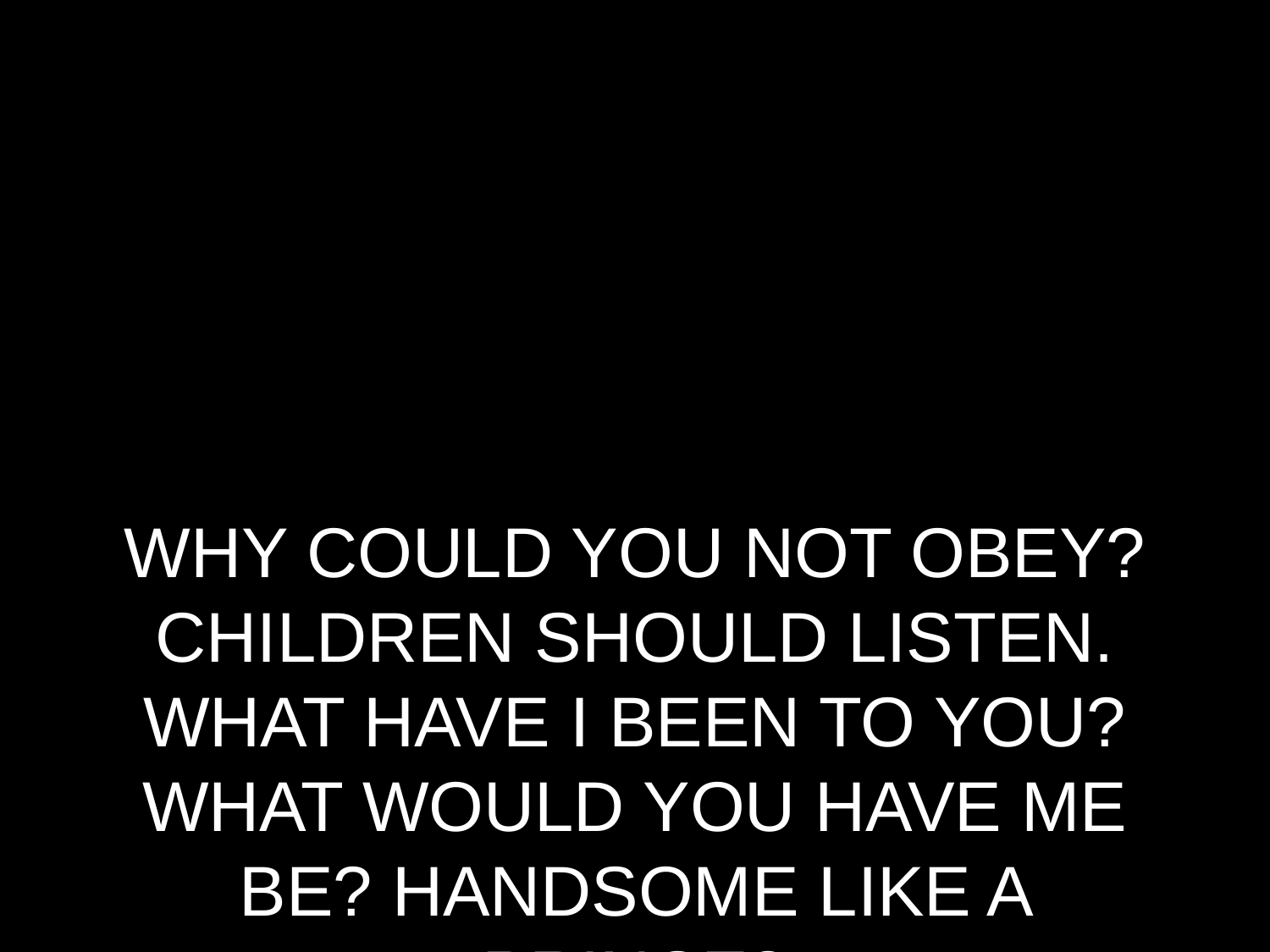

# WHY COULD YOU NOT OBEY? CHILDREN SHOULD LISTEN. WHAT HAVE I BEEN TO YOU? WHAT WOULD YOU HAVE ME BE? HANDSOME LIKE A PRINCE?